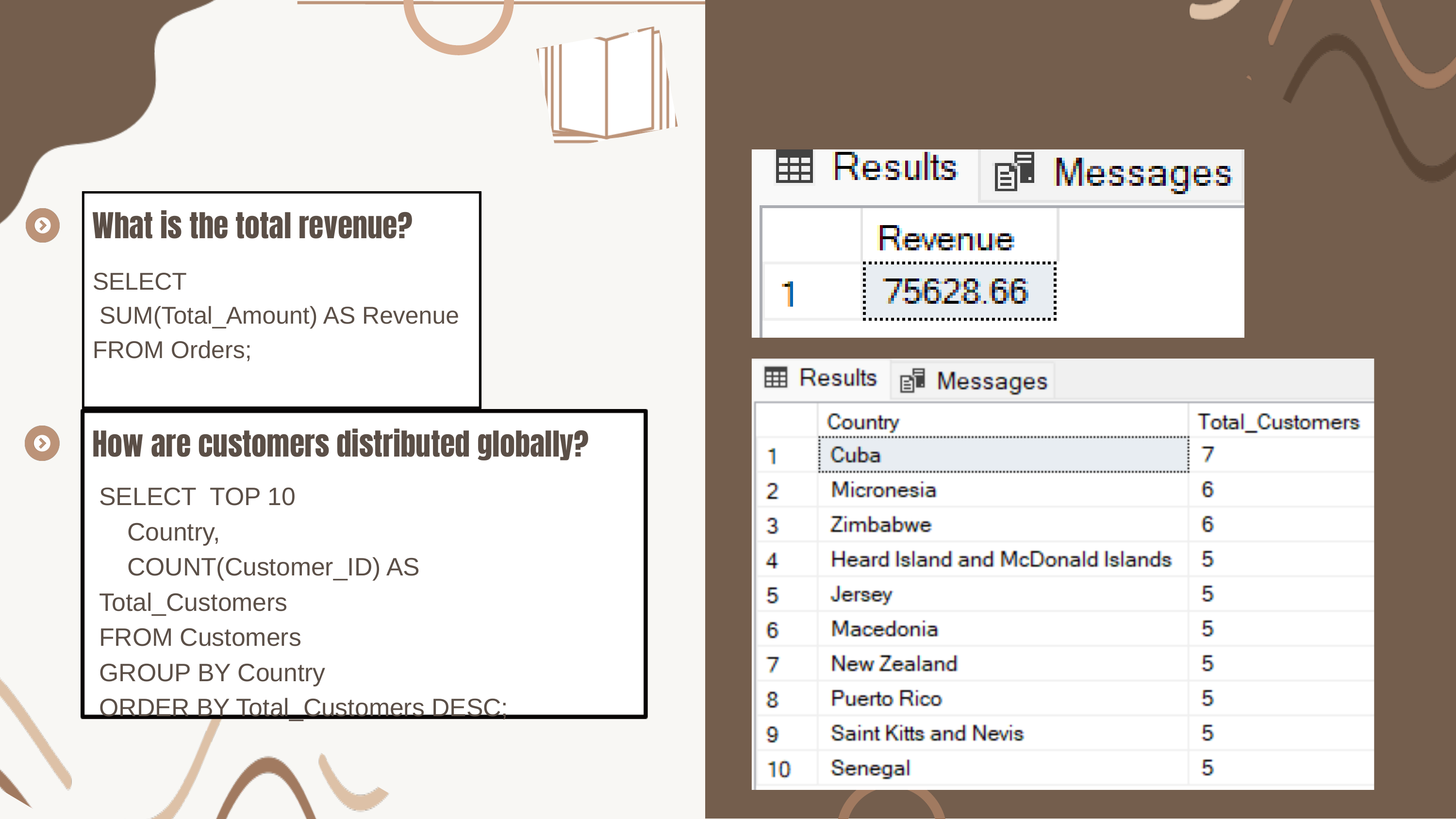

What is the total revenue?

SELECT
 SUM(Total_Amount) AS Revenue FROM Orders;

How are customers distributed globally?

SELECT  TOP 10
    Country,
    COUNT(Customer_ID) AS Total_Customers
FROM Customers
GROUP BY Country
ORDER BY Total_Customers DESC;